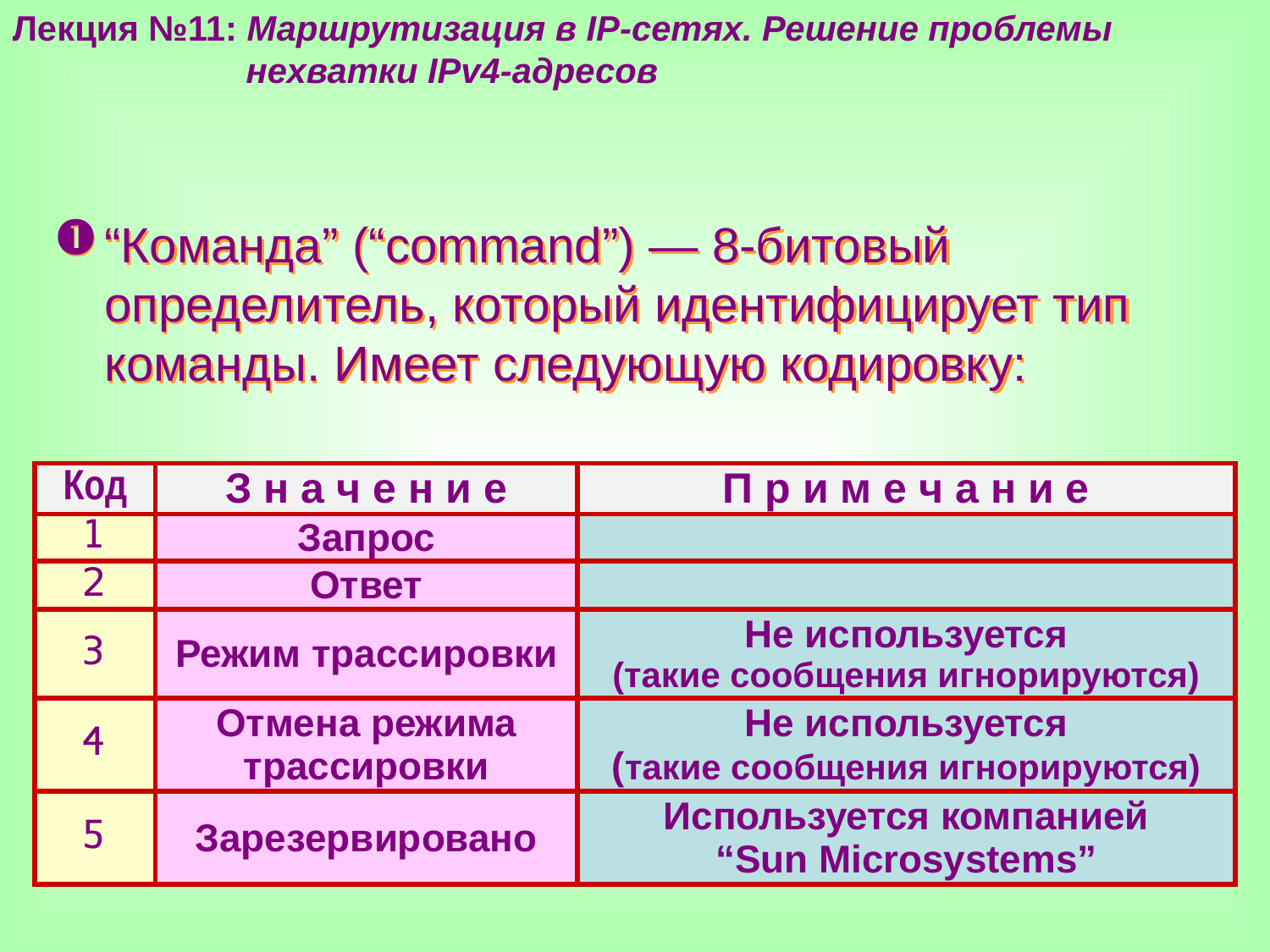

Лекция №11: Маршрутизация в IP-сетях. Решение проблемы
                        нехватки IPv4-адресов
“Команда” (“command”) — 8-битовый определитель, который идентифицирует тип команды. Имеет следующую кодировку:
| Код | З н а ч е н и е | П р и м е ч а н и е |
| --- | --- | --- |
| 1 | Запрос |  |
| 2 | Ответ |  |
| 3 | Режим трассировки | Не используется (такие сообщения игнорируются) |
| 4 | Отмена режима трассировки | Не используется (такие сообщения игнорируются) |
| 5 | Зарезервировано | Используется компанией “Sun Microsystems” |